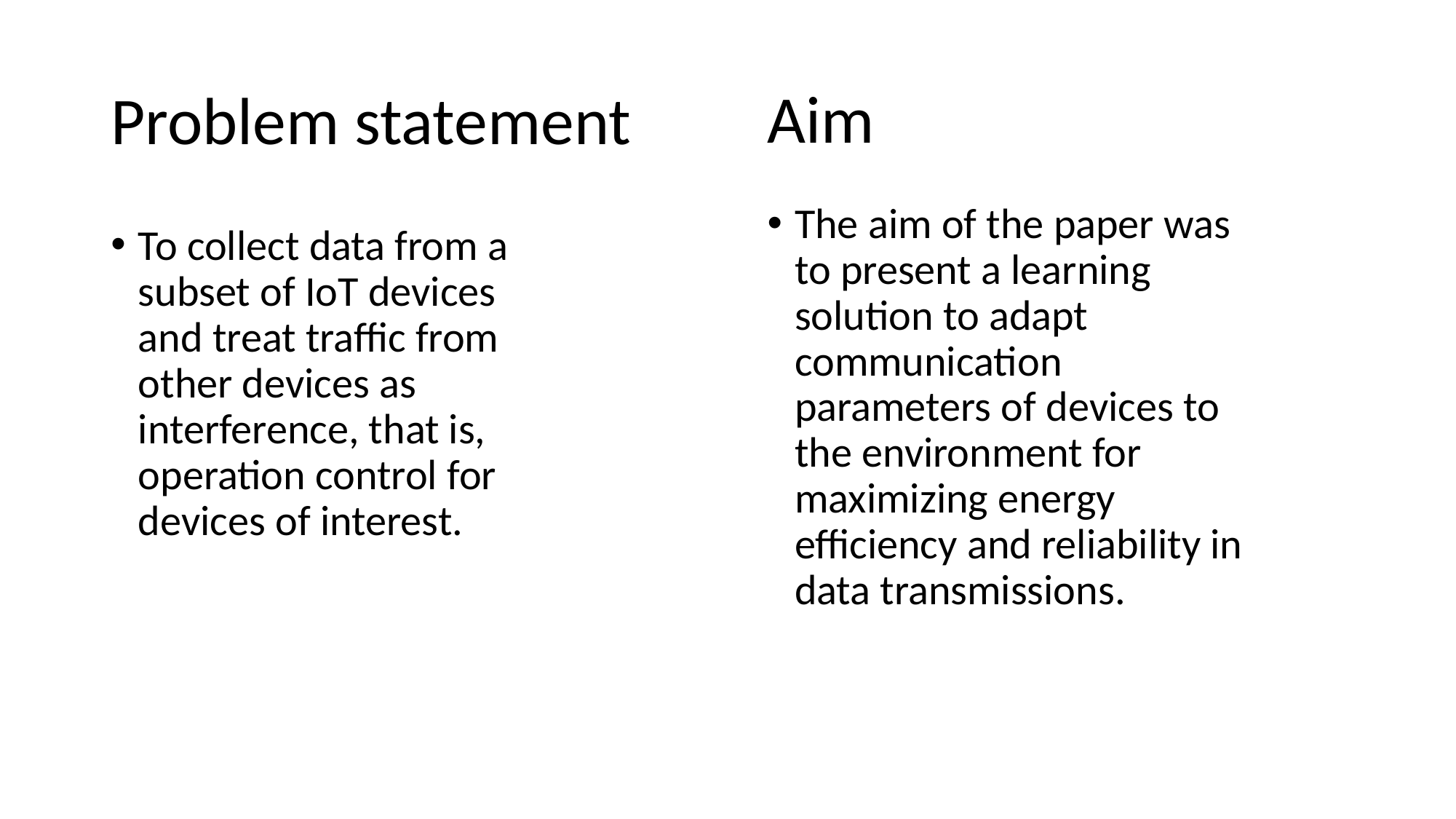

Aim
# Problem statement
The aim of the paper was to present a learning solution to adapt communication parameters of devices to the environment for maximizing energy efficiency and reliability in data transmissions.
To collect data from a subset of IoT devices and treat traffic from other devices as interference, that is, operation control for devices of interest.